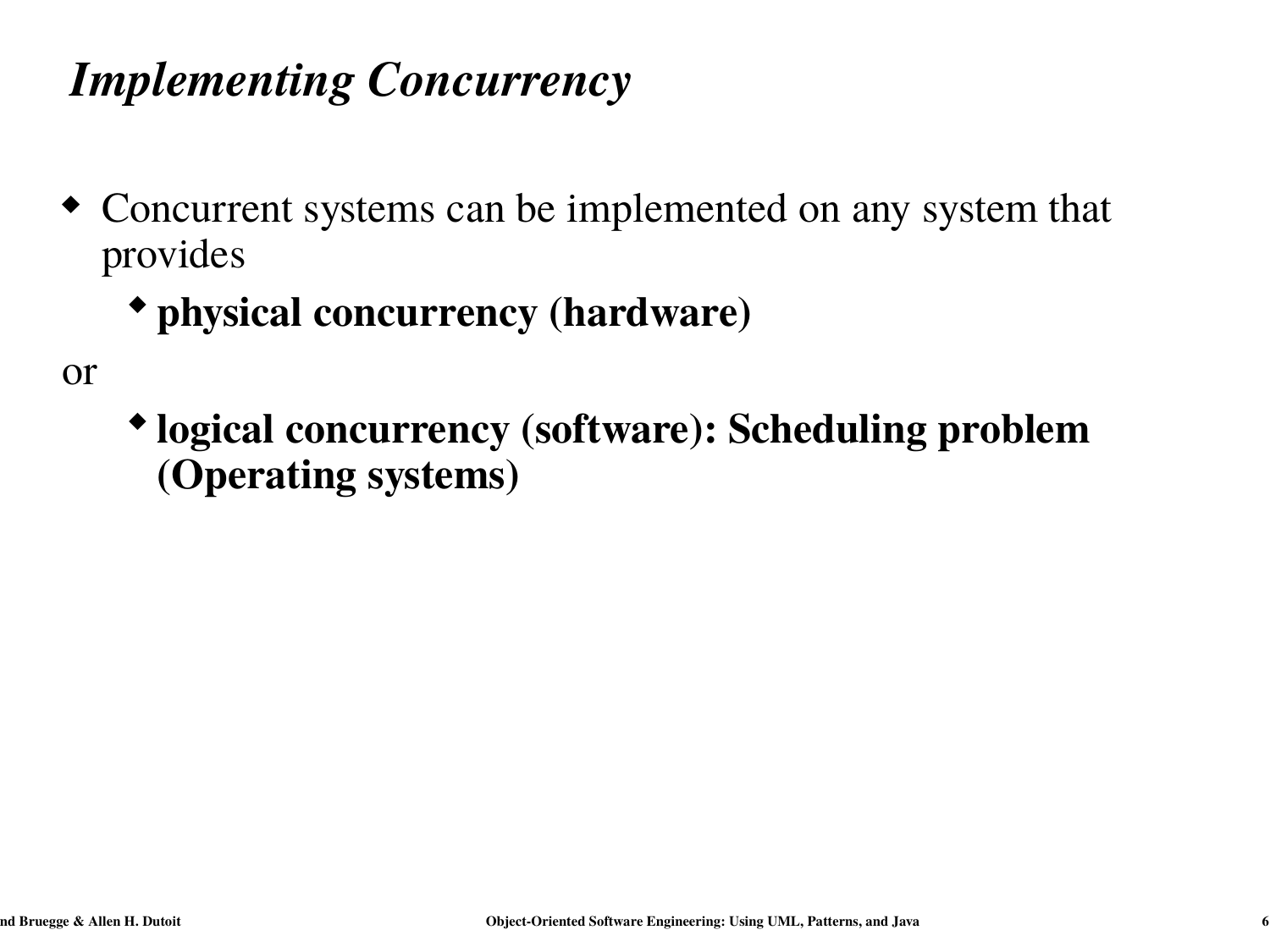

# Implementing Concurrency
Concurrent systems can be implemented on any system that provides
physical concurrency (hardware)
or
logical concurrency (software): Scheduling problem (Operating systems)